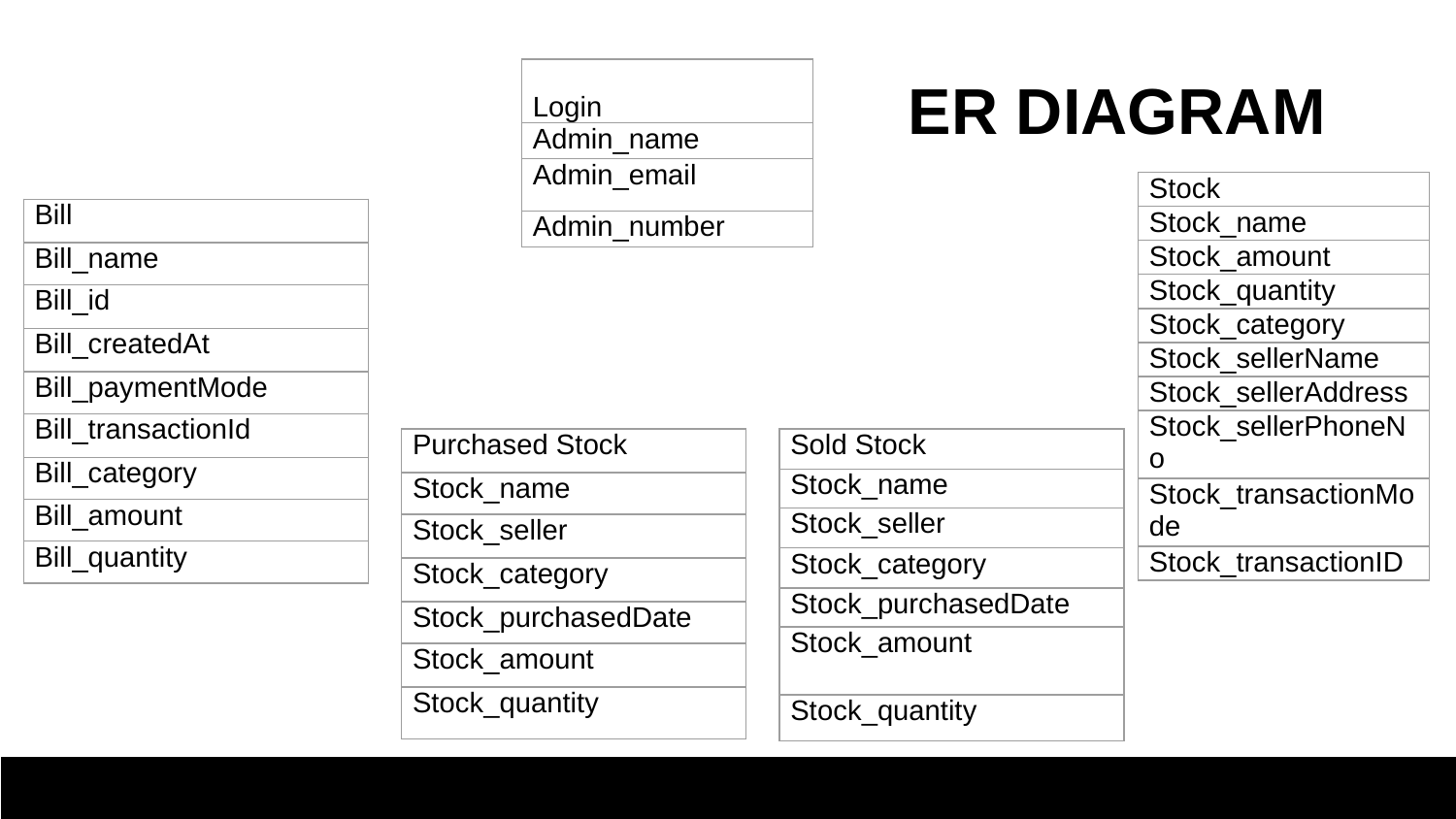

| Login |
| --- |
| Admin\_name |
| Admin\_email |
| Admin\_number |
# ER DIAGRAM
| Stock |
| --- |
| Stock\_name |
| Stock\_amount |
| Stock\_quantity |
| Stock\_category |
| Stock\_sellerName |
| Stock\_sellerAddress |
| Stock\_sellerPhoneNo |
| Stock\_transactionMode |
| Stock\_transactionID |
| Bill |
| --- |
| Bill\_name |
| Bill\_id |
| Bill\_createdAt |
| Bill\_paymentMode |
| Bill\_transactionId |
| Bill\_category |
| Bill\_amount |
| Bill\_quantity |

| Sold Stock |
| --- |
| Stock\_name |
| Stock\_seller |
| Stock\_category |
| Stock\_purchasedDate |
| Stock\_amount |
| Stock\_quantity |
| Purchased Stock |
| --- |
| Stock\_name |
| Stock\_seller |
| Stock\_category |
| Stock\_purchasedDate |
| Stock\_amount |
| Stock\_quantity |